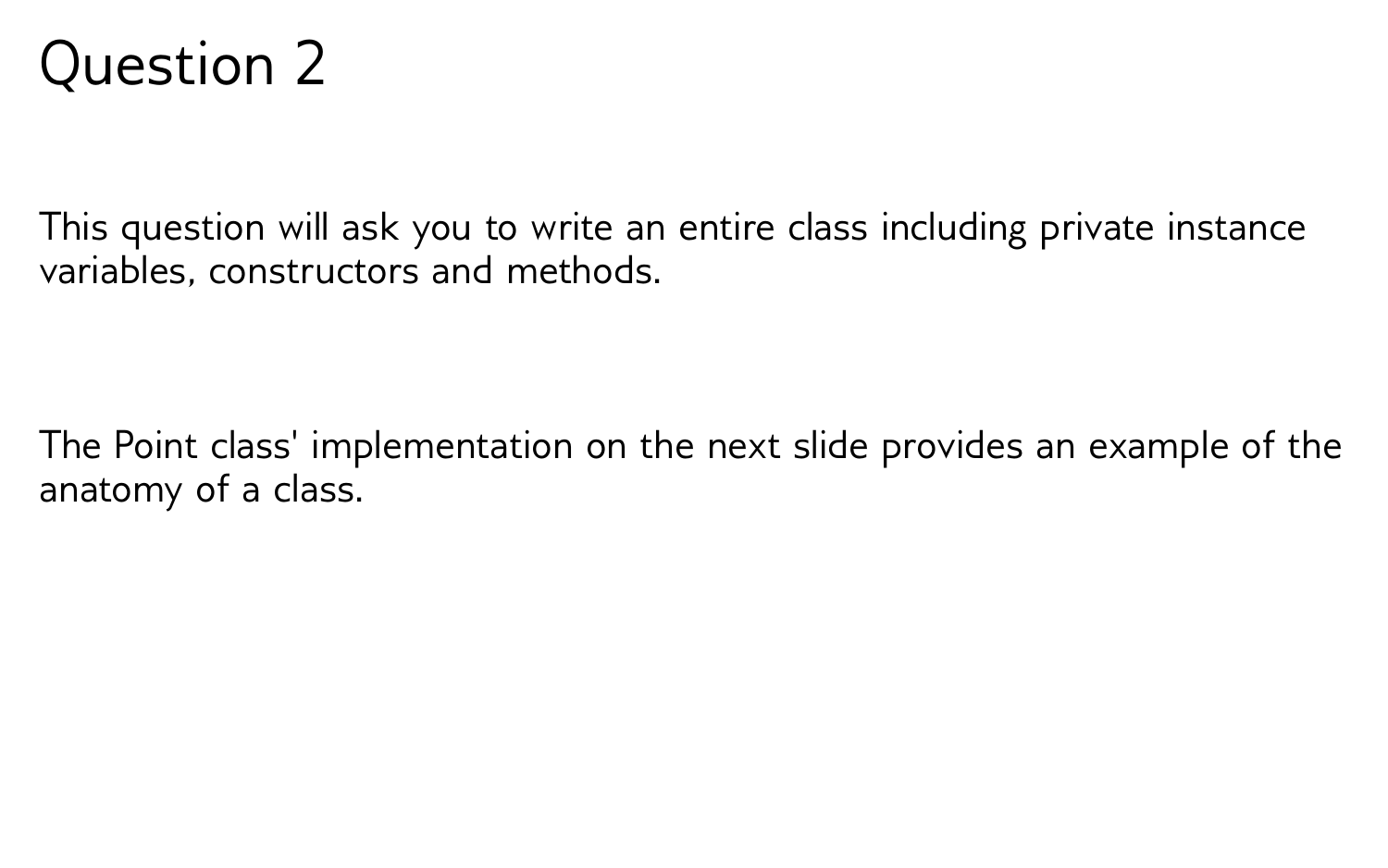

# Question 2

This question will ask you to write an entire class including private instance variables, constructors and methods.

The Point class' implementation on the next slide provides an example of the anatomy of a class.